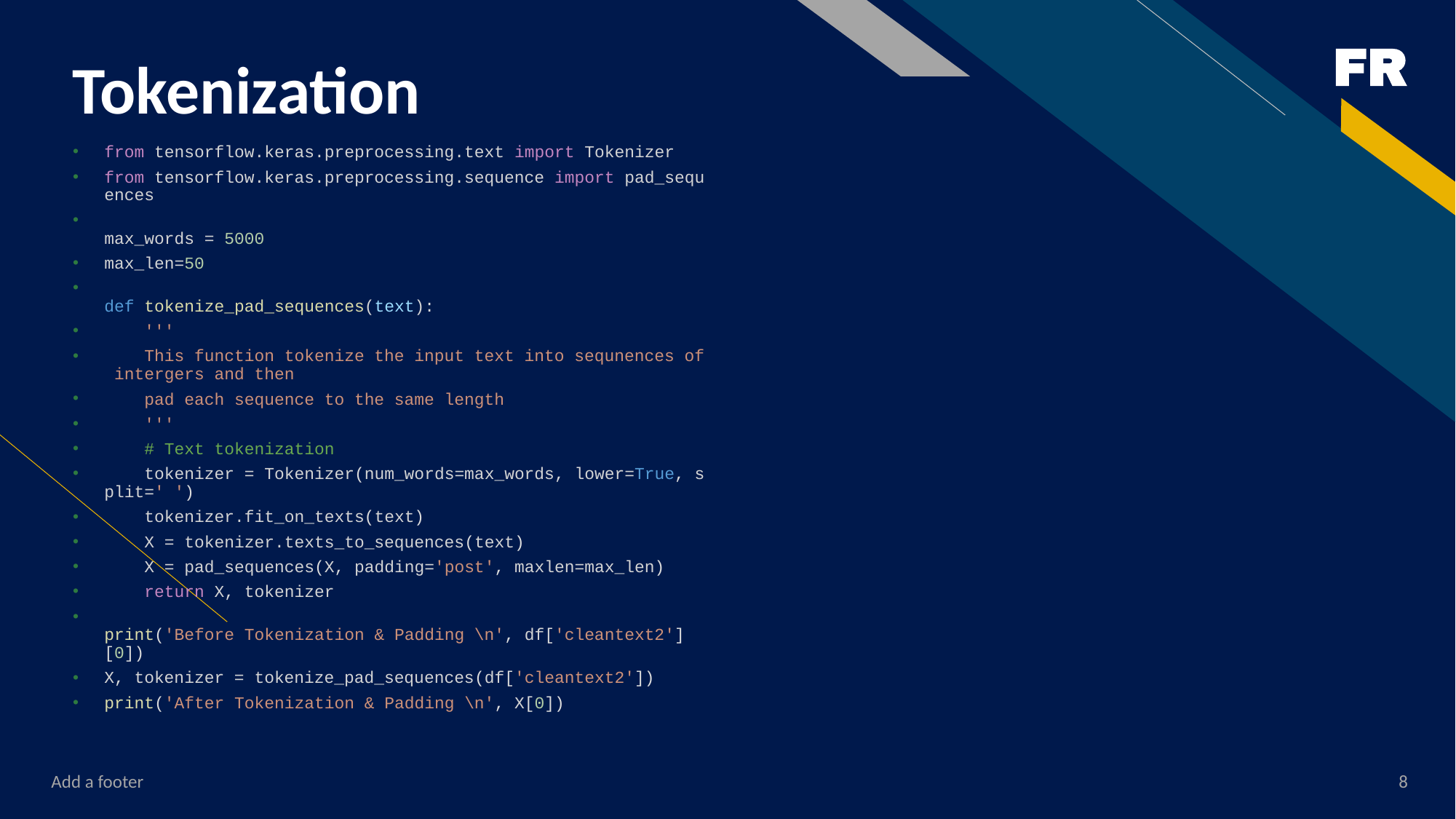

# Tokenization
from tensorflow.keras.preprocessing.text import Tokenizer
from tensorflow.keras.preprocessing.sequence import pad_sequences
max_words = 5000
max_len=50
def tokenize_pad_sequences(text):
    '''
    This function tokenize the input text into sequnences of intergers and then
    pad each sequence to the same length
    '''
    # Text tokenization
    tokenizer = Tokenizer(num_words=max_words, lower=True, split=' ')
    tokenizer.fit_on_texts(text)
    X = tokenizer.texts_to_sequences(text)
    X = pad_sequences(X, padding='post', maxlen=max_len)
    return X, tokenizer
print('Before Tokenization & Padding \n', df['cleantext2'][0])
X, tokenizer = tokenize_pad_sequences(df['cleantext2'])
print('After Tokenization & Padding \n', X[0])

Add a footer
8